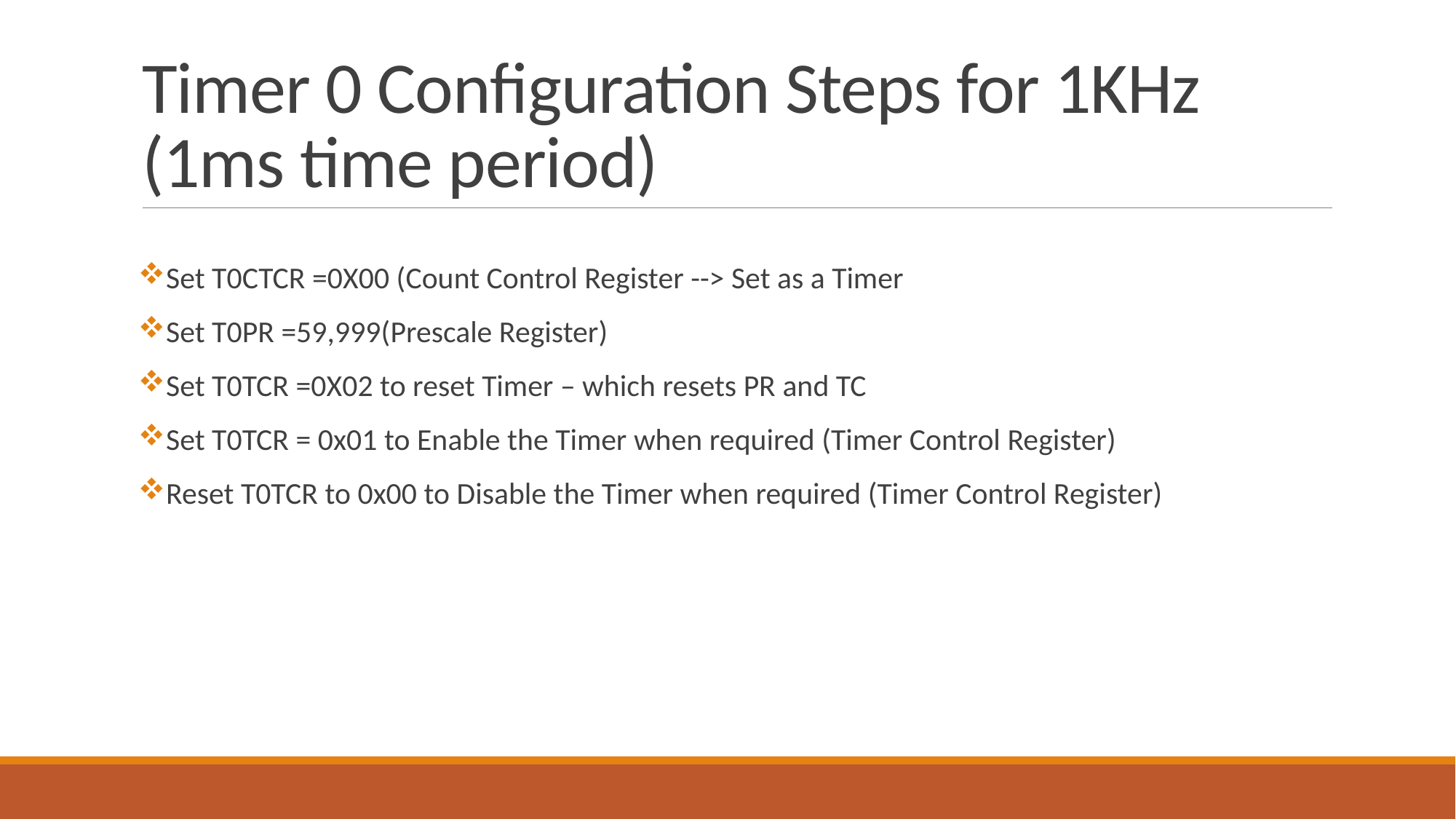

# Timer 0 Configuration Steps for 1KHz (1ms time period)
Set T0CTCR =0X00 (Count Control Register --> Set as a Timer
Set T0PR =59,999(Prescale Register)
Set T0TCR =0X02 to reset Timer – which resets PR and TC
Set T0TCR = 0x01 to Enable the Timer when required (Timer Control Register)
Reset T0TCR to 0x00 to Disable the Timer when required (Timer Control Register)